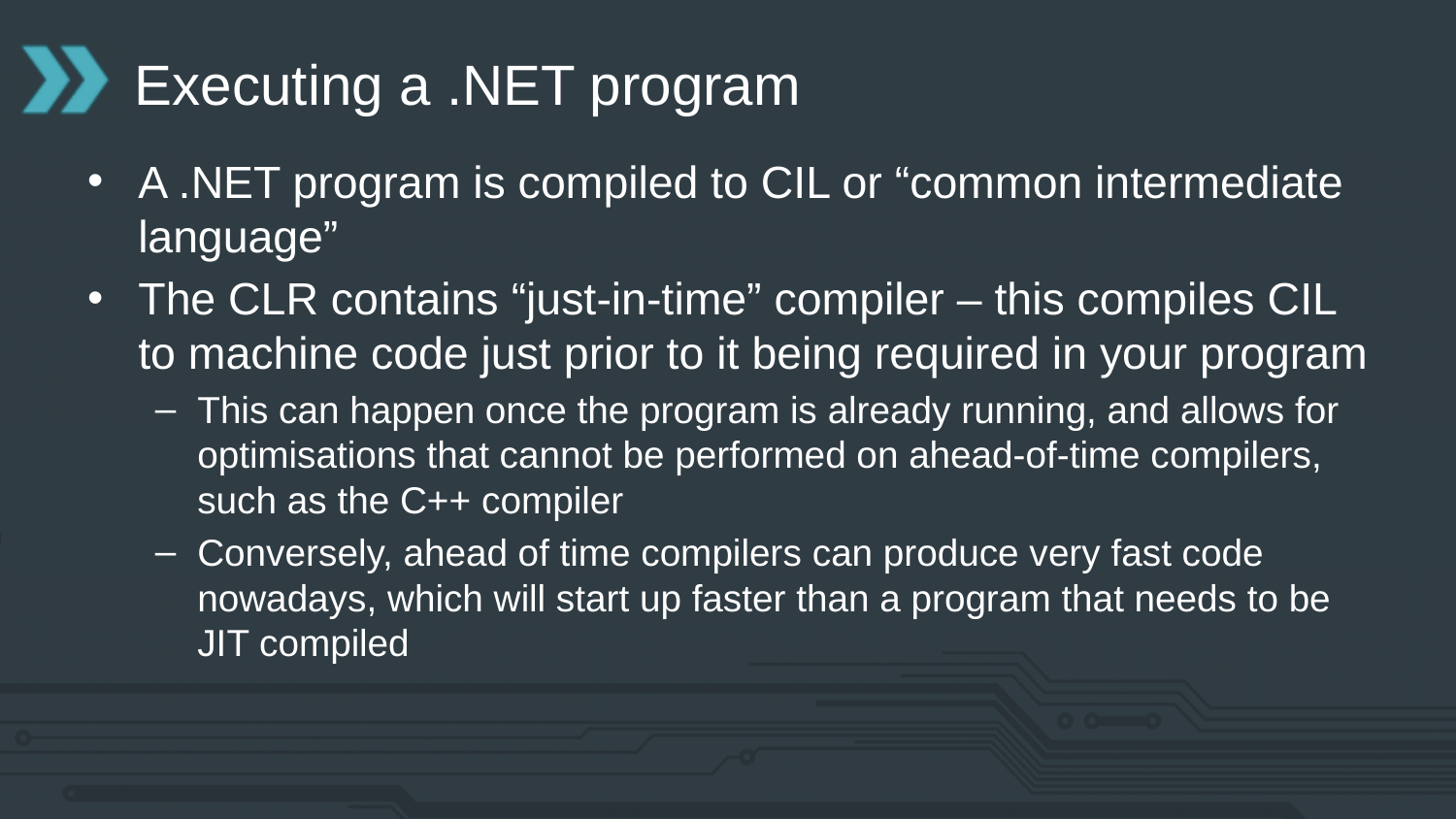

# Executing a .NET program
A .NET program is compiled to CIL or “common intermediate language”
The CLR contains “just-in-time” compiler – this compiles CIL to machine code just prior to it being required in your program
This can happen once the program is already running, and allows for optimisations that cannot be performed on ahead-of-time compilers, such as the C++ compiler
Conversely, ahead of time compilers can produce very fast code nowadays, which will start up faster than a program that needs to be JIT compiled